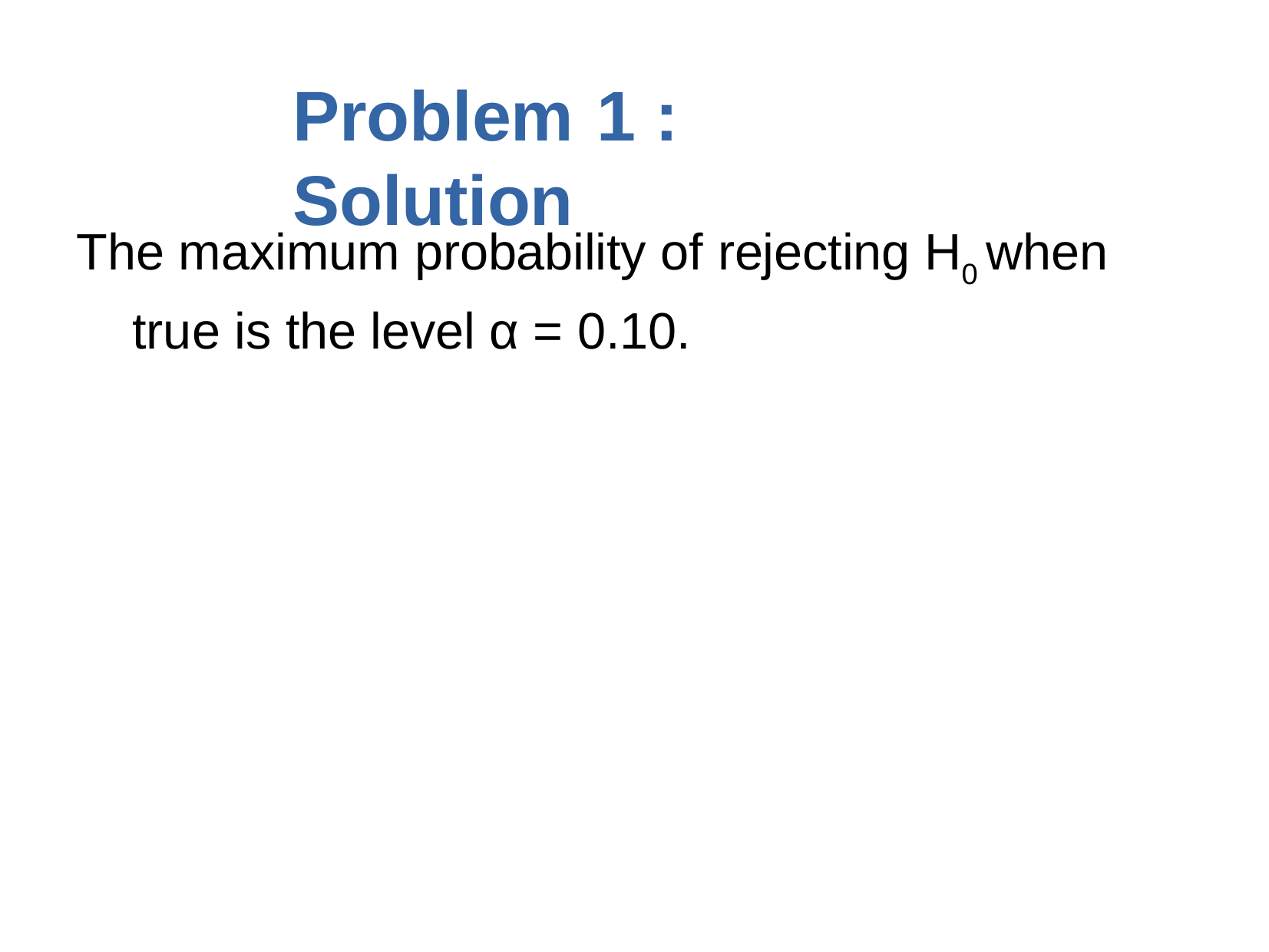

# Problem	1	: Solution
The maximum probability of rejecting H0 when  true is the level α = 0.10.